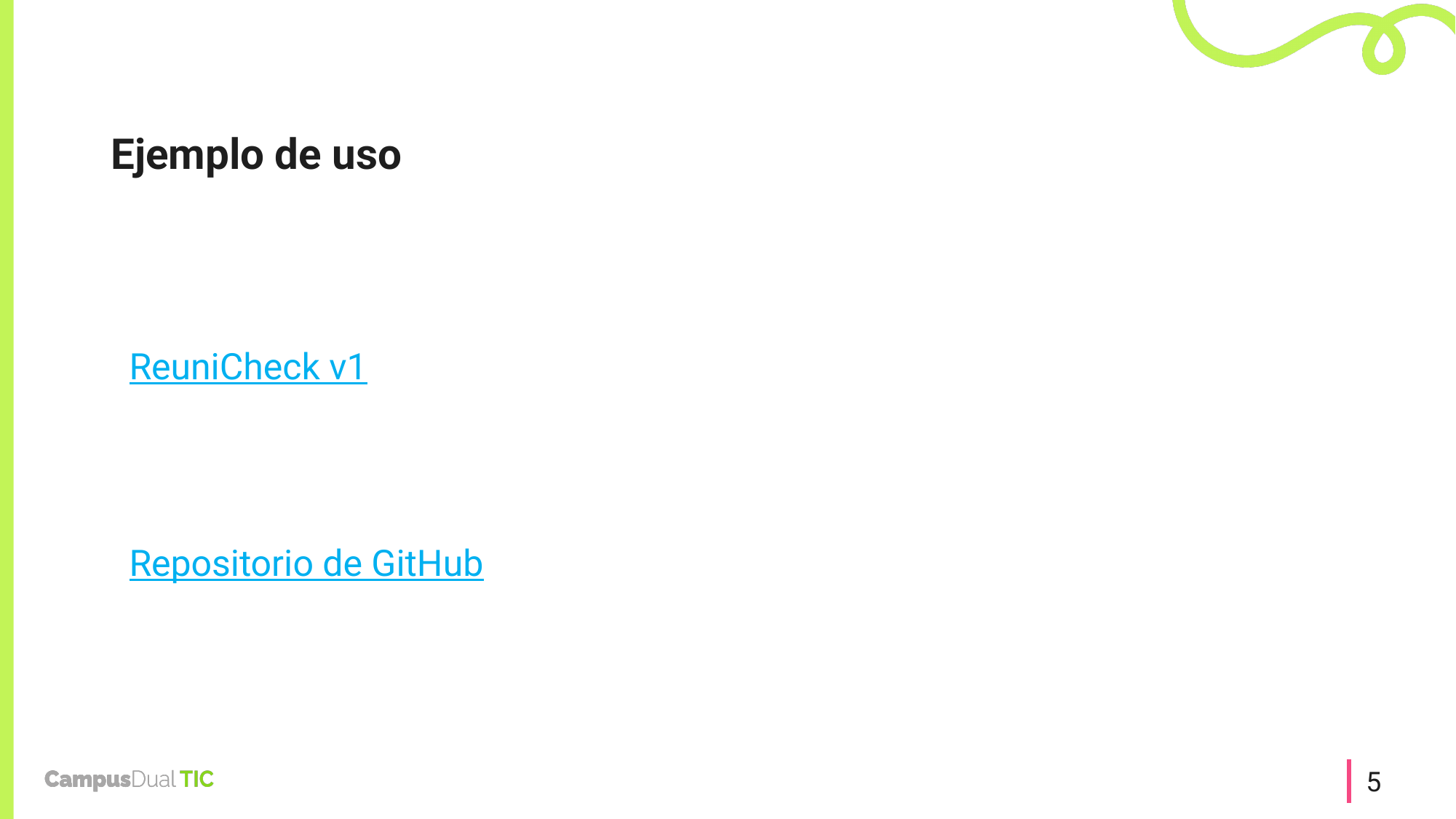

# Ejemplo de uso

ReuniCheck v1

Repositorio de GitHub
5